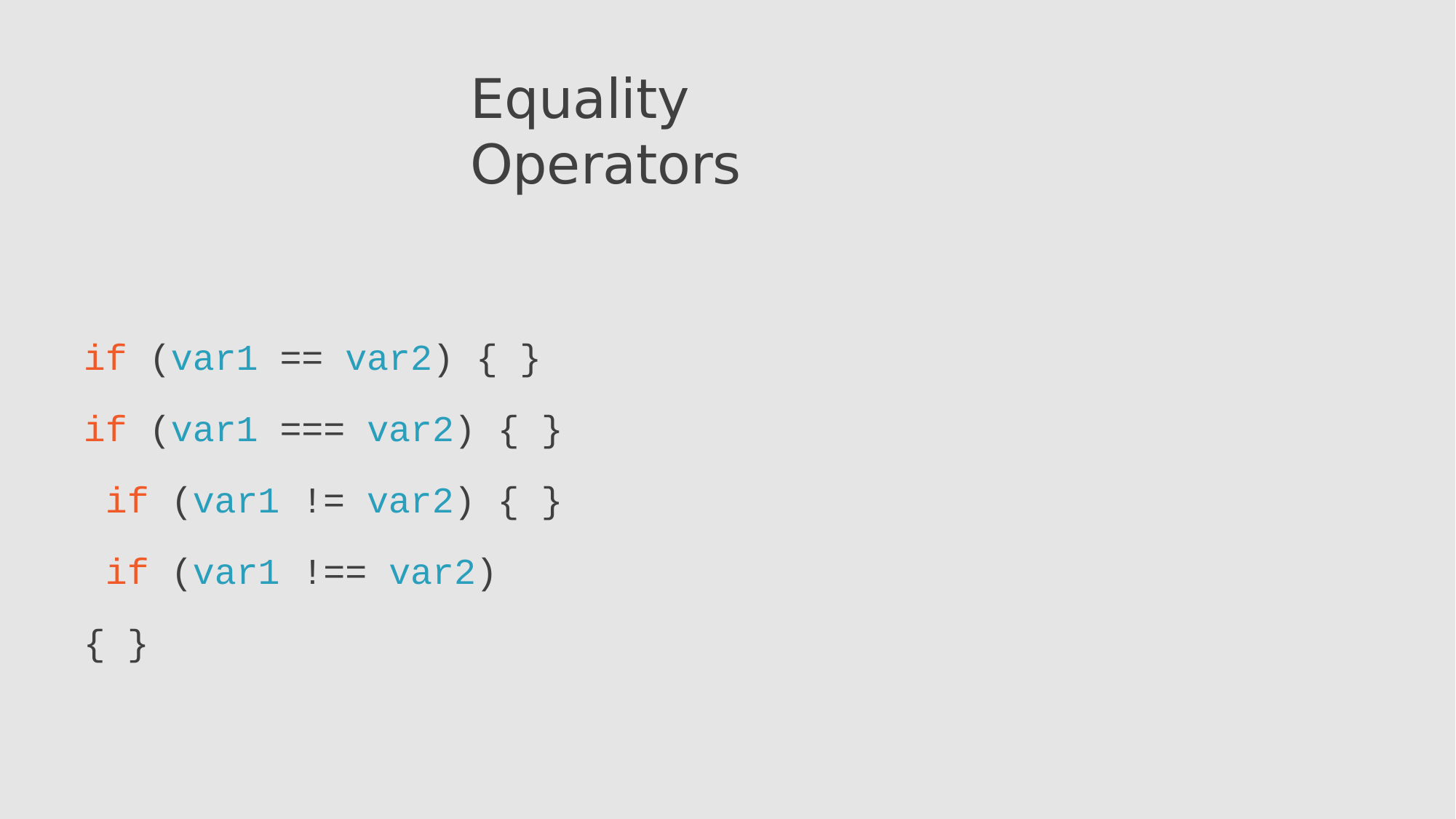

# Equality Operators
if (var1 == var2) { }
if (var1 === var2) { }  if (var1 != var2) { }  if (var1 !== var2) { }
4